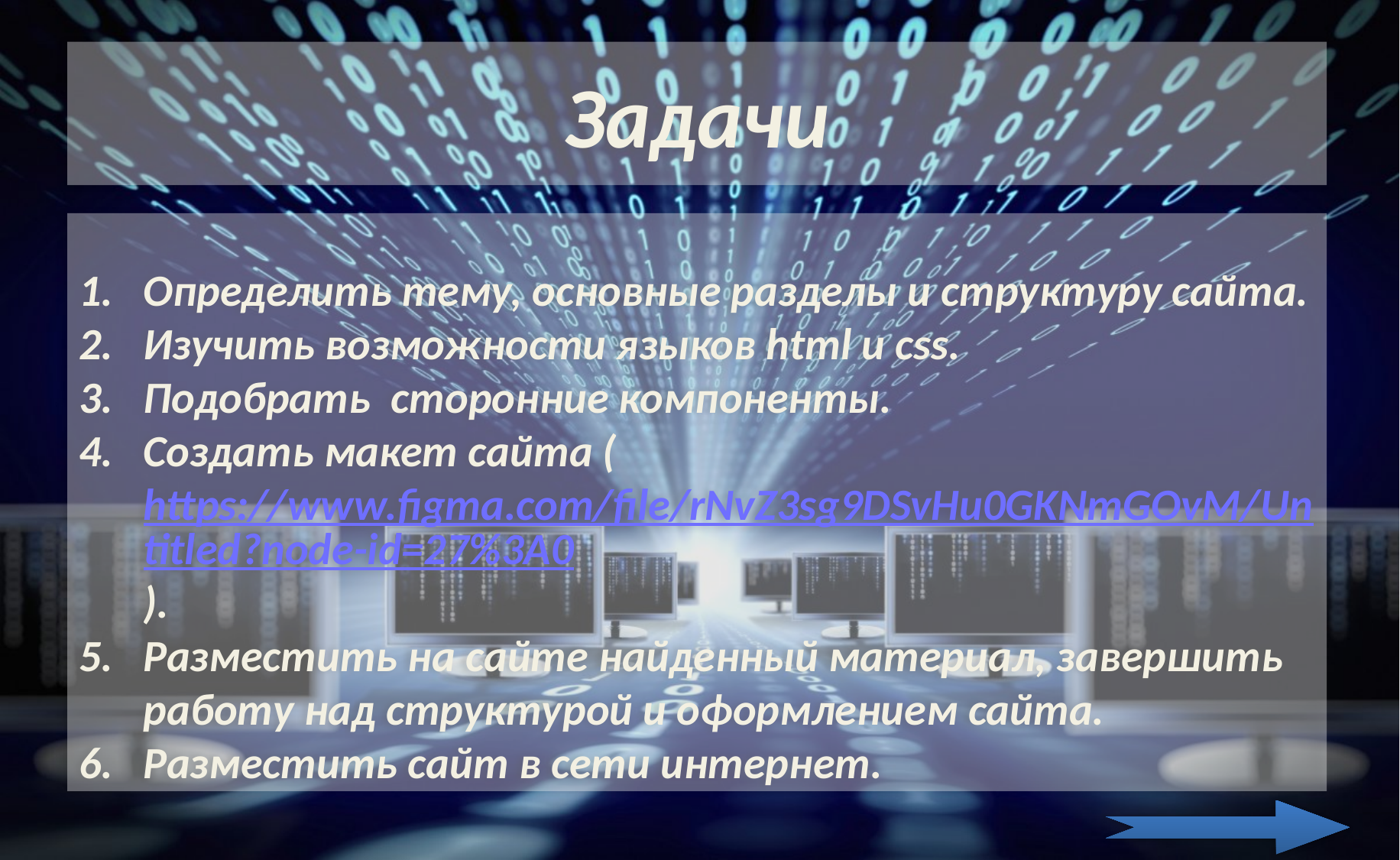

Задачи
Определить тему, основные разделы и структуру сайта.
Изучить возможности языков html и css.
Подобрать  сторонние компоненты.
Создать макет сайта (https://www.figma.com/file/rNvZ3sg9DSvHu0GKNmGOvM/Untitled?node-id=27%3A0).
Разместить на сайте найденный материал, завершить работу над структурой и оформлением сайта.
Разместить сайт в сети интернет.